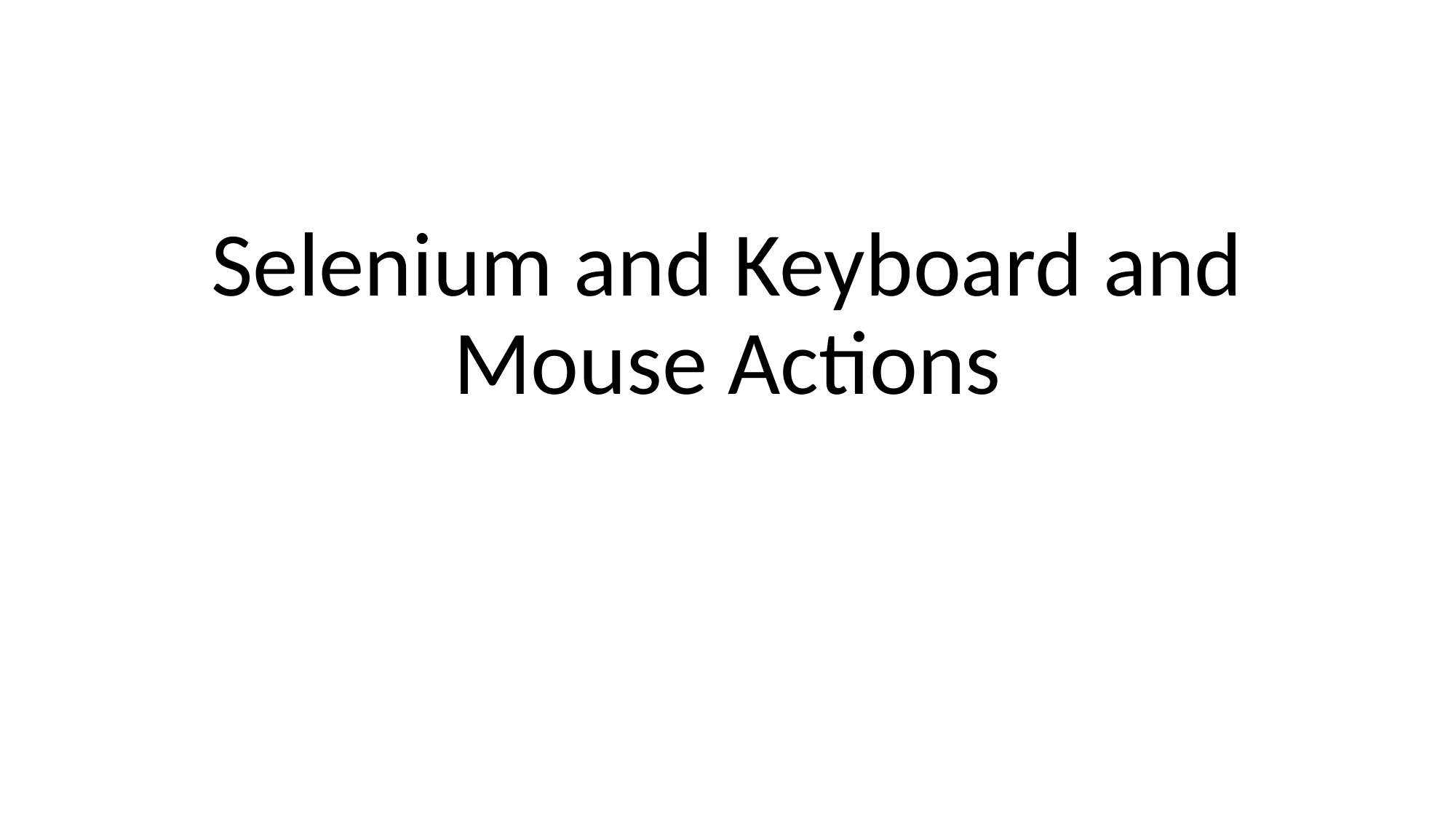

# Selenium and Keyboard and Mouse Actions